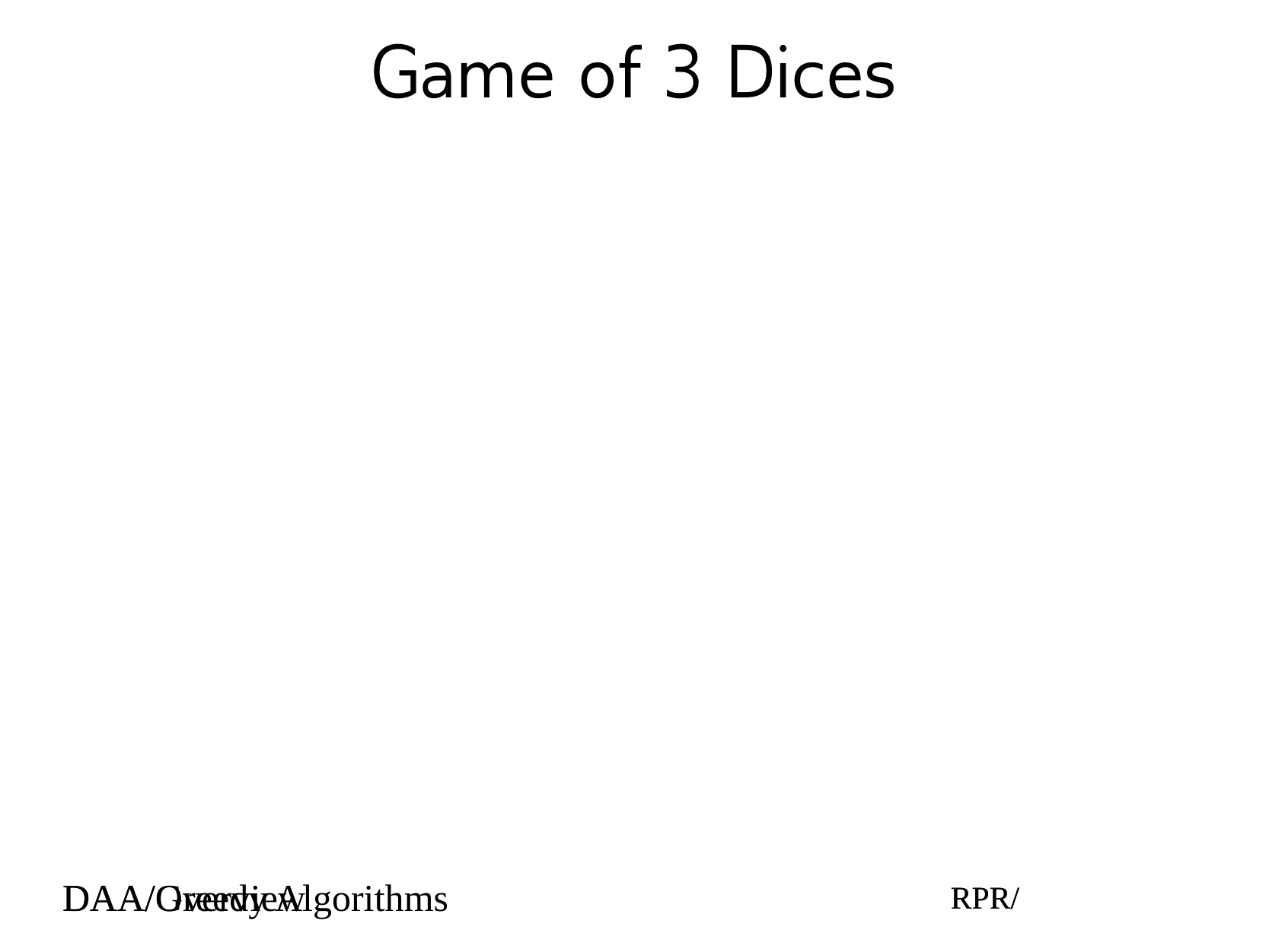

# Game of 3 Dices
DAA/Greedy Algorithms
RPR/
17